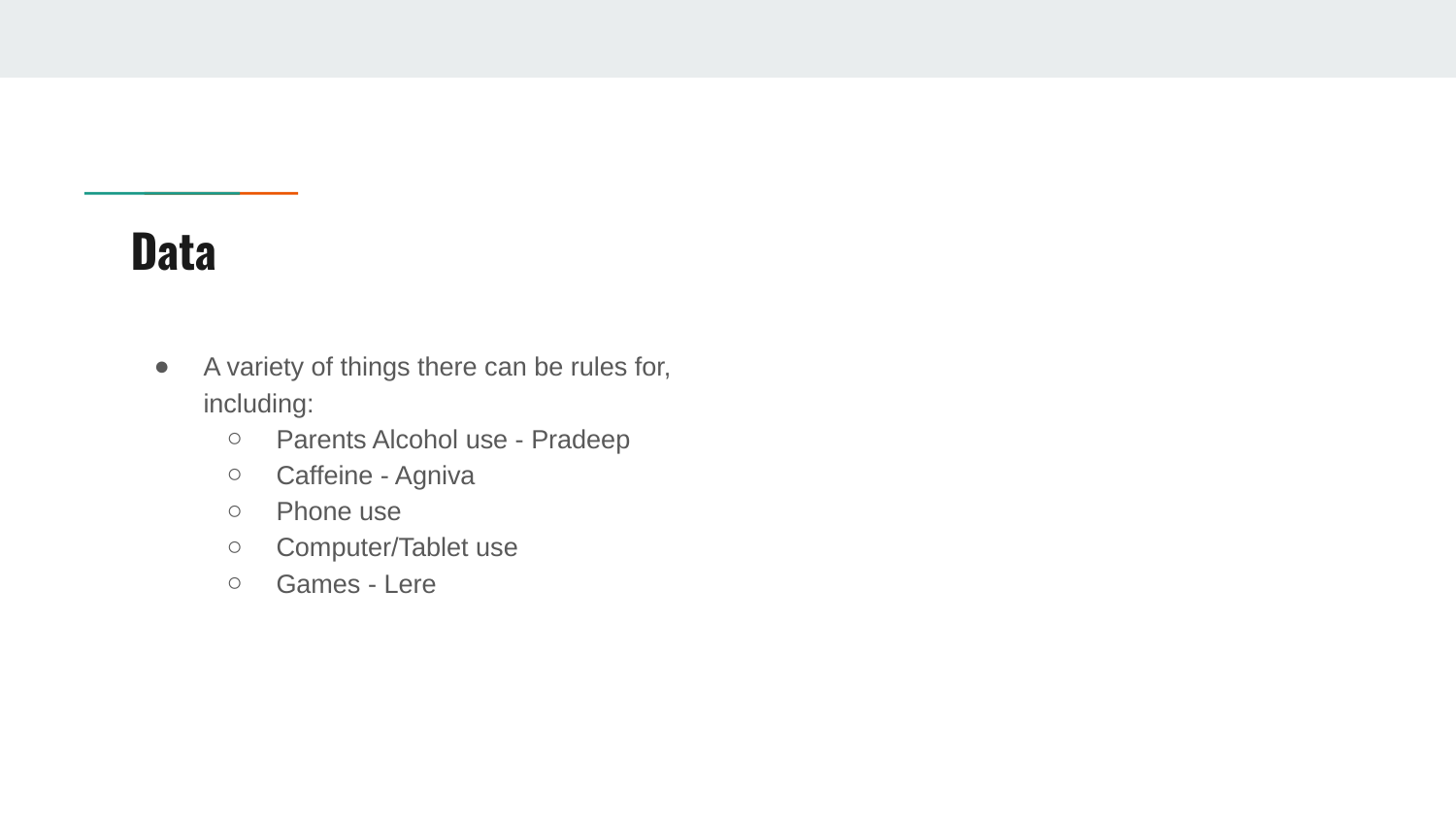

# Data
A variety of things there can be rules for, including:
Parents Alcohol use - Pradeep
Caffeine - Agniva
Phone use
Computer/Tablet use
Games - Lere